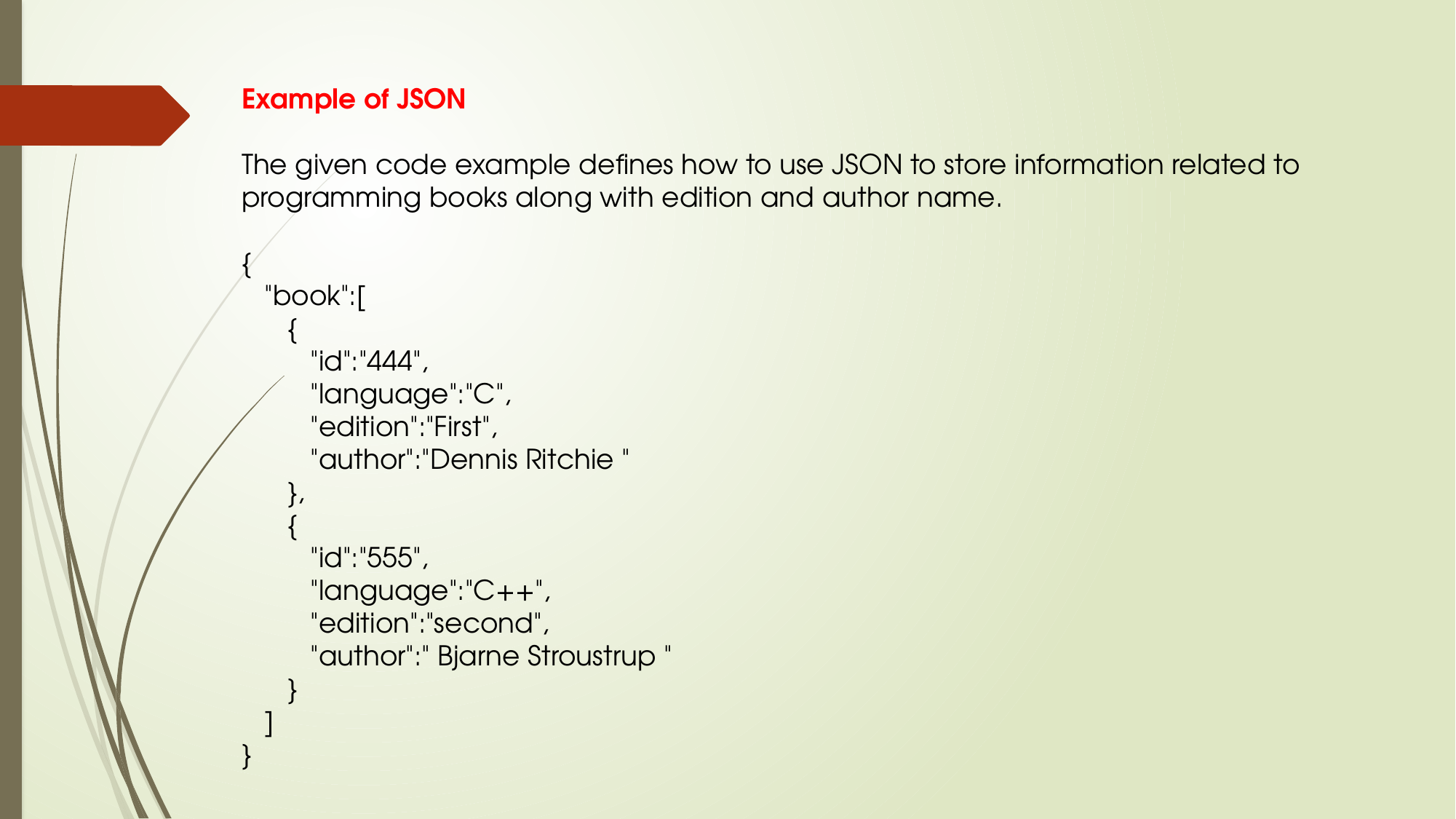

Example of JSON

The given code example defines how to use JSON to store information related to programming books along with edition and author name.

{
   "book":[
      {
         "id":"444",
         "language":"C",
         "edition":"First",
         "author":"Dennis Ritchie "
      },
      {
         "id":"555",
         "language":"C++",
         "edition":"second",
         "author":" Bjarne Stroustrup "
      }
   ]
}